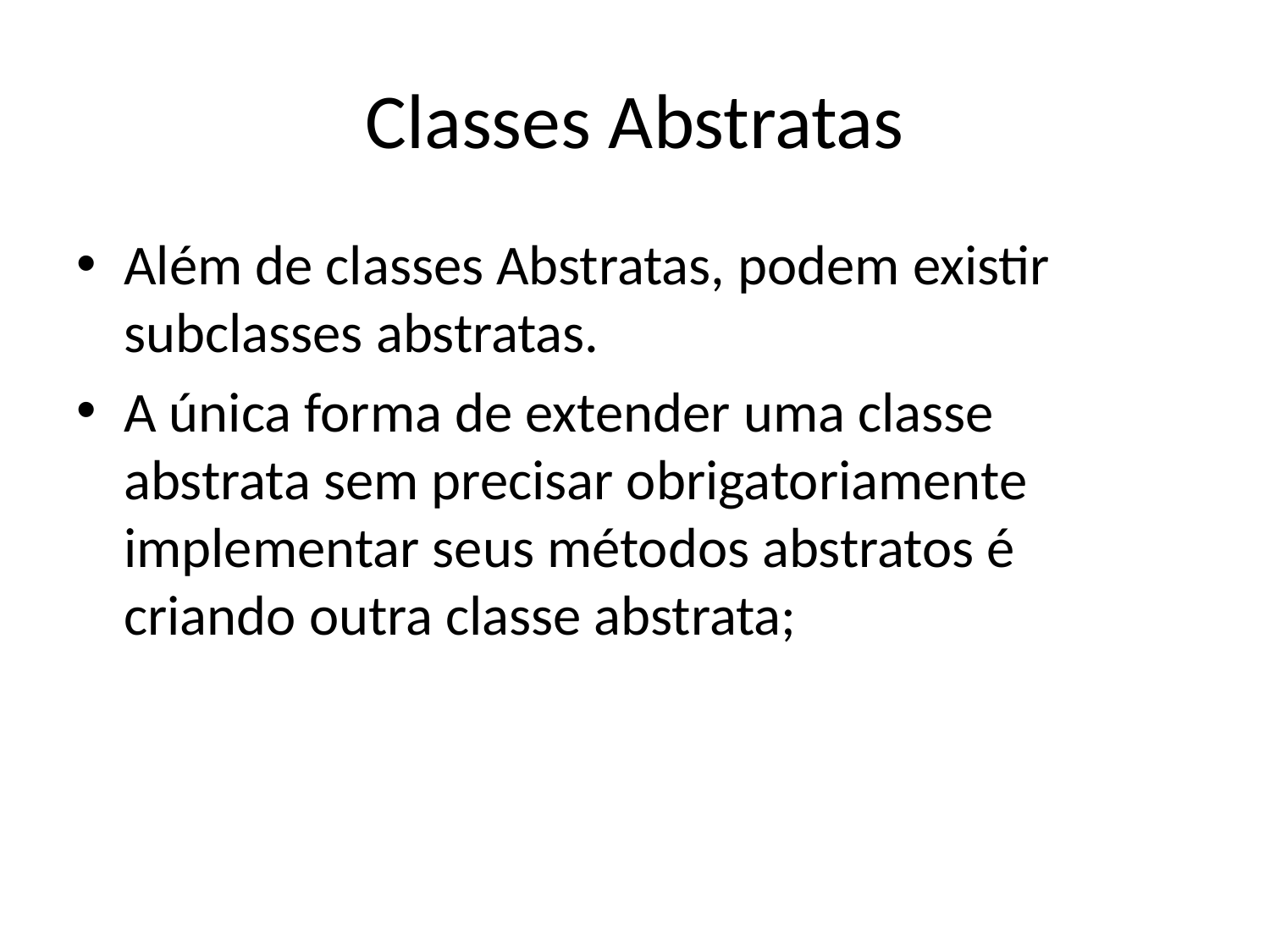

# Classes Abstratas
Além de classes Abstratas, podem existir subclasses abstratas.
A única forma de extender uma classe abstrata sem precisar obrigatoriamente implementar seus métodos abstratos é criando outra classe abstrata;